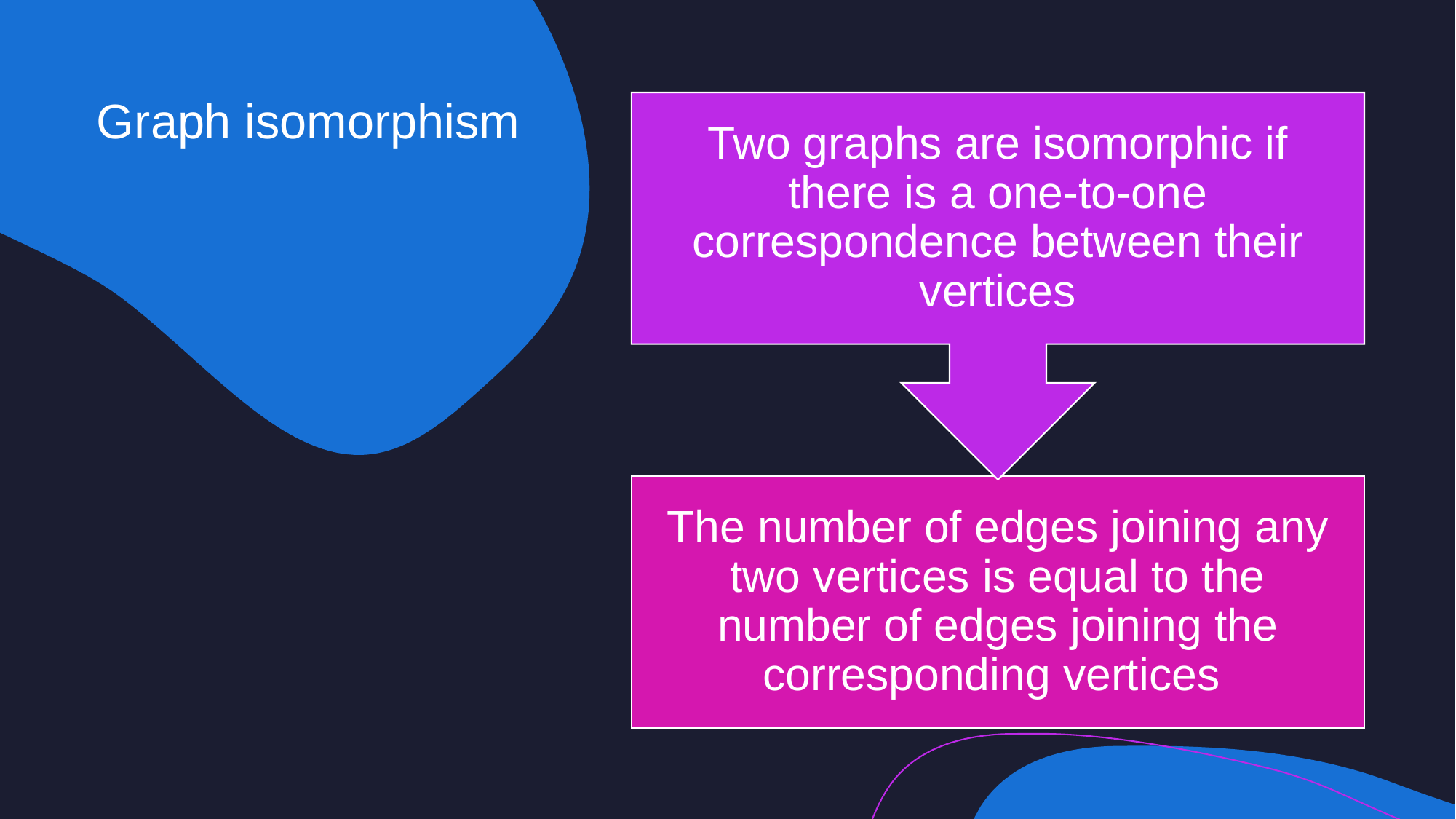

# Graph isomorphism
The number of edges joining any two vertices is equal to the number of edges joining the corresponding vertices
Two graphs are isomorphic if there is a one-to-one correspondence between their vertices